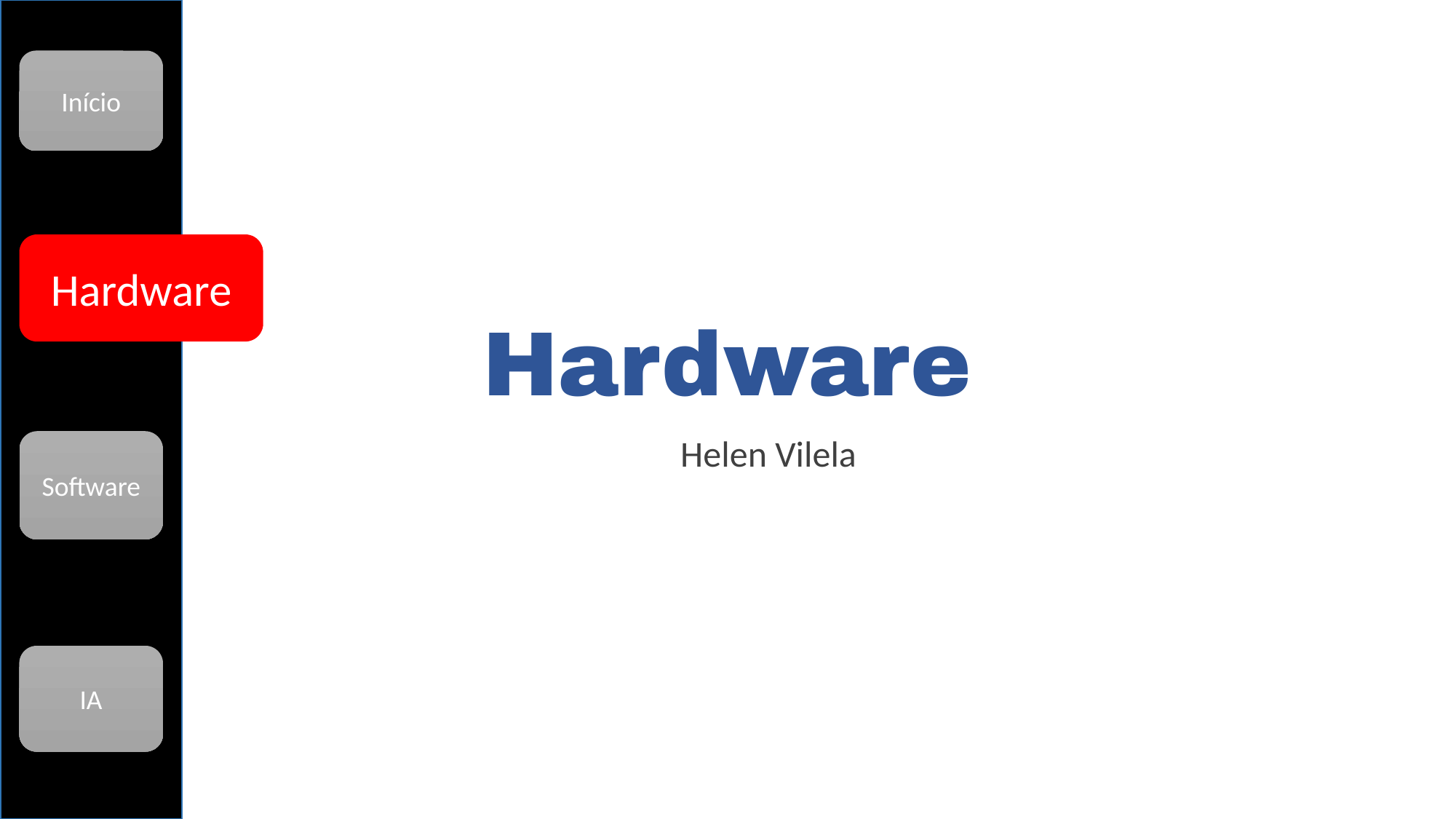

Início
# Hardware
Hardware
              Helen Vilela
Software
IA